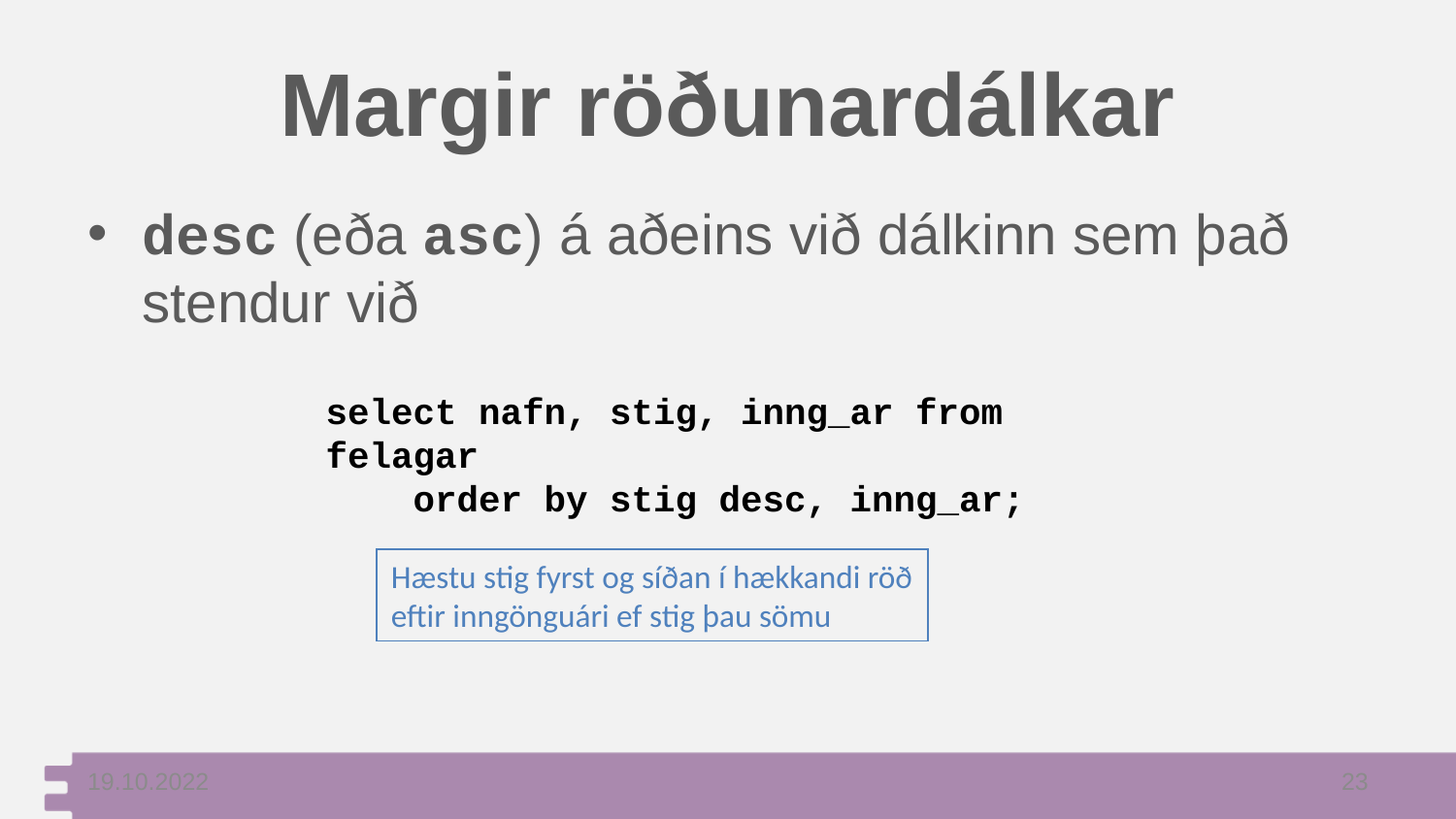

# Margir röðunardálkar
desc (eða asc) á aðeins við dálkinn sem það stendur við
select nafn, stig, inng_ar from felagar
    order by stig desc, inng_ar;
Hæstu stig fyrst og síðan í hækkandi röð
eftir inngönguári ef stig þau sömu
19.10.2022
23